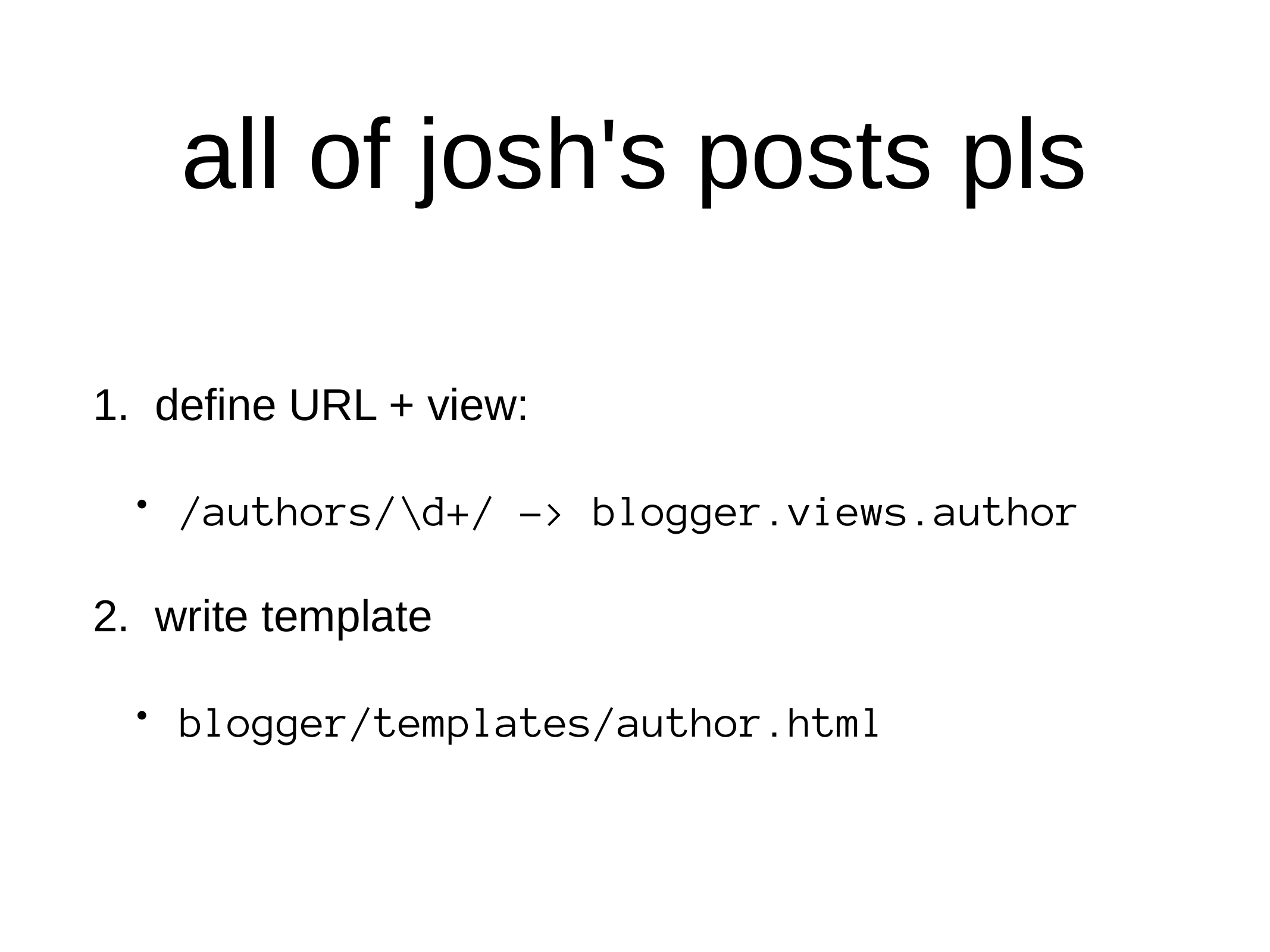

# all of josh's posts pls
define URL + view:
/authors/\d+/ -> blogger.views.author
write template
blogger/templates/author.html